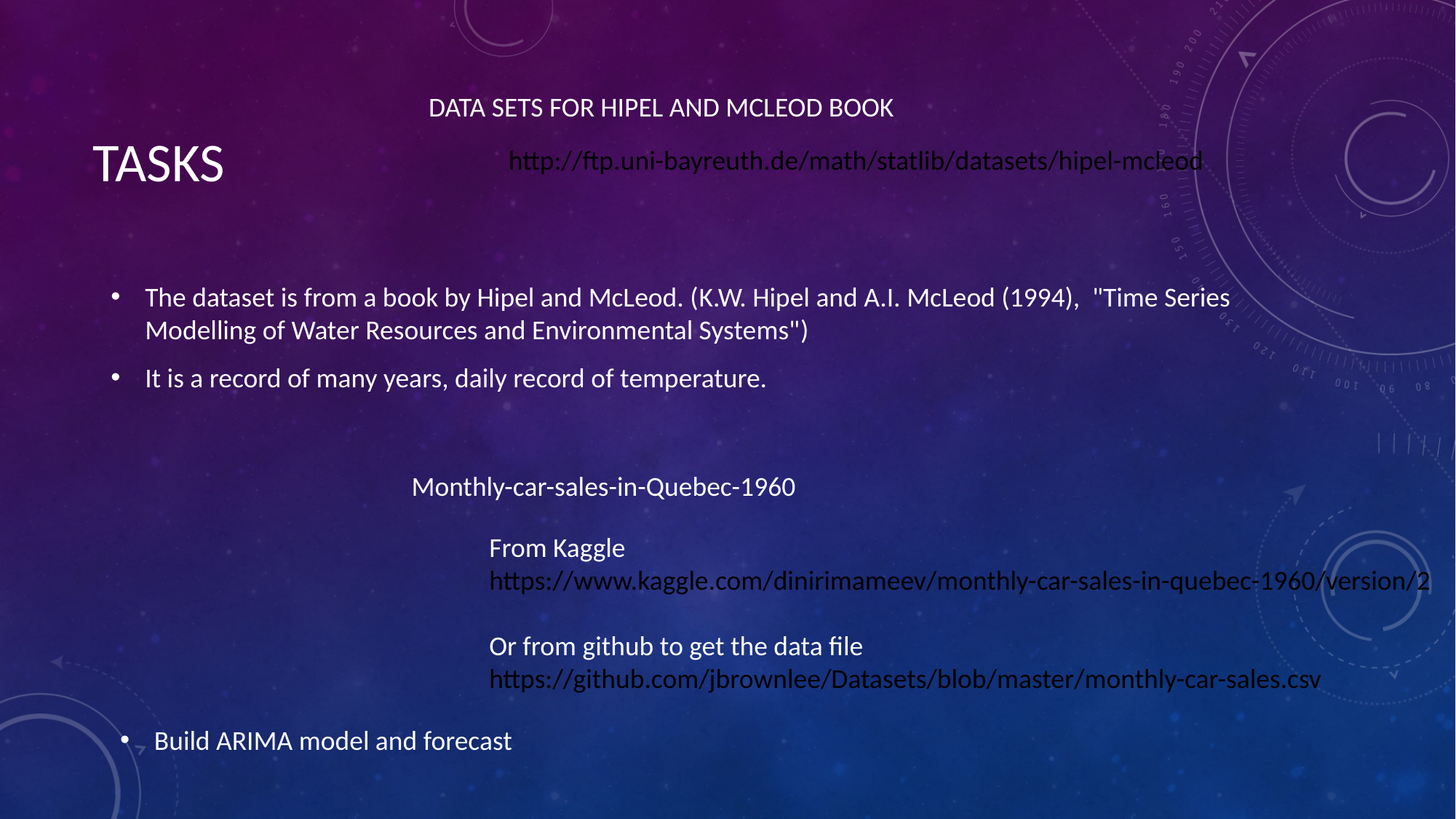

# tasks
DATA SETS FOR HIPEL AND MCLEOD BOOK
http://ftp.uni-bayreuth.de/math/statlib/datasets/hipel-mcleod
The dataset is from a book by Hipel and McLeod. (K.W. Hipel and A.I. McLeod (1994),  "Time Series Modelling of Water Resources and Environmental Systems")
It is a record of many years, daily record of temperature.
Monthly-car-sales-in-Quebec-1960
From Kaggle
https://www.kaggle.com/dinirimameev/monthly-car-sales-in-quebec-1960/version/2

Or from github to get the data file
https://github.com/jbrownlee/Datasets/blob/master/monthly-car-sales.csv
Build ARIMA model and forecast